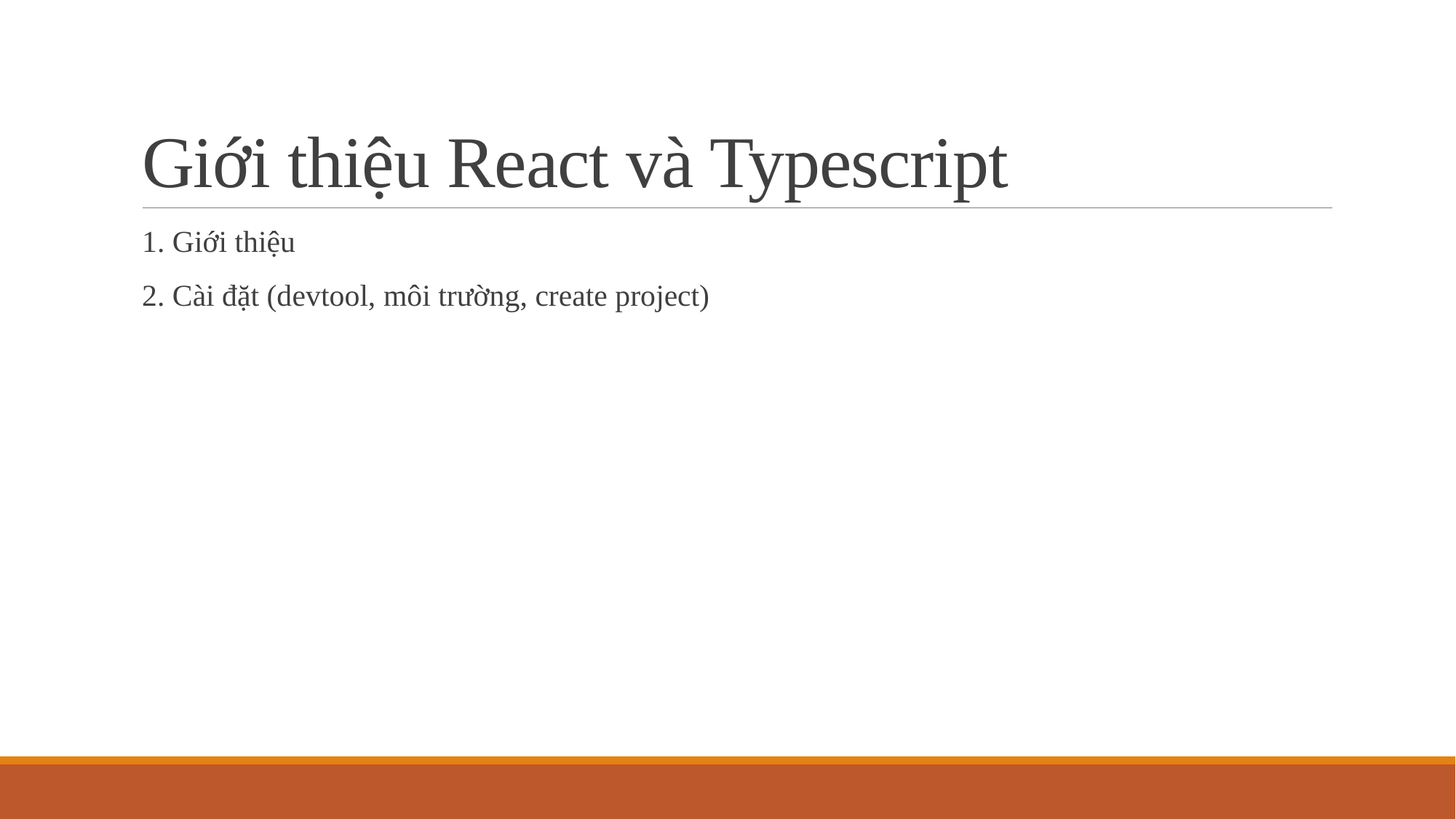

# Giới thiệu React và Typescript
1. Giới thiệu
2. Cài đặt (devtool, môi trường, create project)